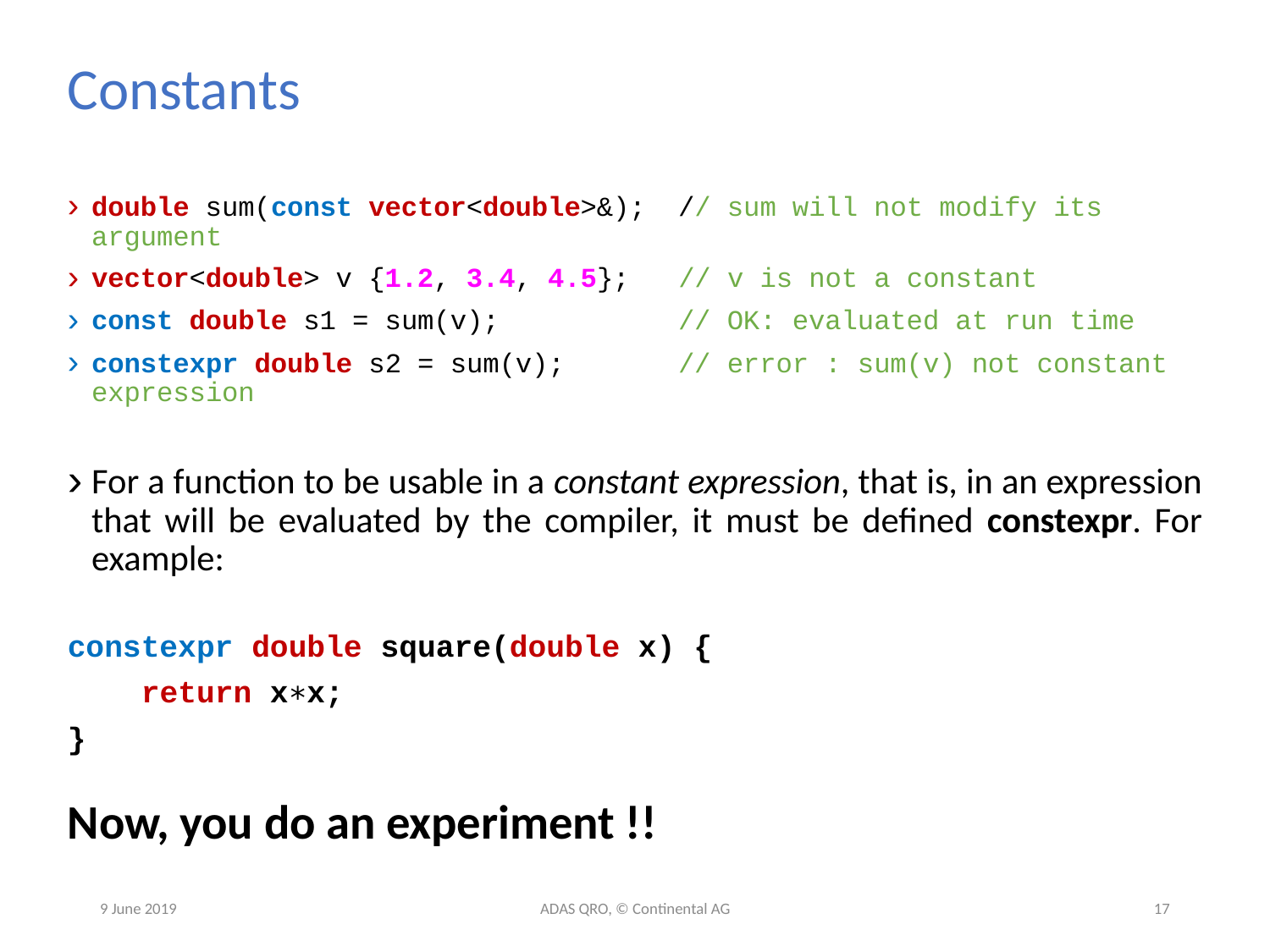

# Constants
double sum(const vector<double>&);  // sum will not modify its argument
vector<double> v {1.2, 3.4, 4.5};   // v is not a constant
const double s1 = sum(v);           // OK: evaluated at run time
constexpr double s2 = sum(v);       // error : sum(v) not constant expression

For a function to be usable in a constant expression, that is, in an expression that will be evaluated by the compiler, it must be defined constexpr. For example:
constexpr double square(double x) {
    return x∗x;
}
Now, you do an experiment !!
9 June 2019
ADAS QRO, © Continental AG
17